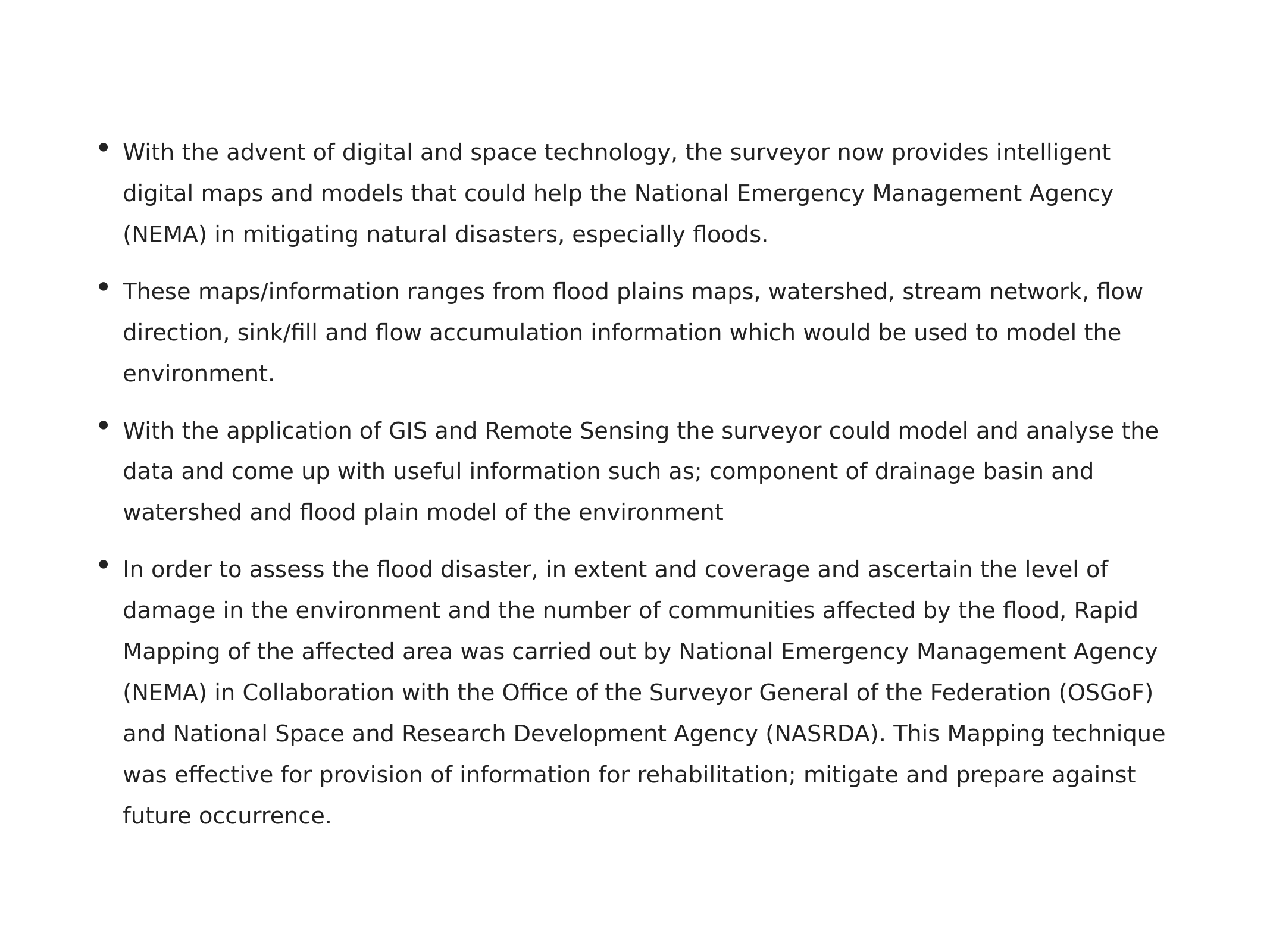

With the advent of digital and space technology, the surveyor now provides intelligent digital maps and models that could help the National Emergency Management Agency (NEMA) in mitigating natural disasters, especially floods.
These maps/information ranges from flood plains maps, watershed, stream network, flow direction, sink/fill and flow accumulation information which would be used to model the environment.
With the application of GIS and Remote Sensing the surveyor could model and analyse the data and come up with useful information such as; component of drainage basin and watershed and flood plain model of the environment
In order to assess the flood disaster, in extent and coverage and ascertain the level of damage in the environment and the number of communities affected by the flood, Rapid Mapping of the affected area was carried out by National Emergency Management Agency (NEMA) in Collaboration with the Office of the Surveyor General of the Federation (OSGoF) and National Space and Research Development Agency (NASRDA). This Mapping technique was effective for provision of information for rehabilitation; mitigate and prepare against future occurrence.